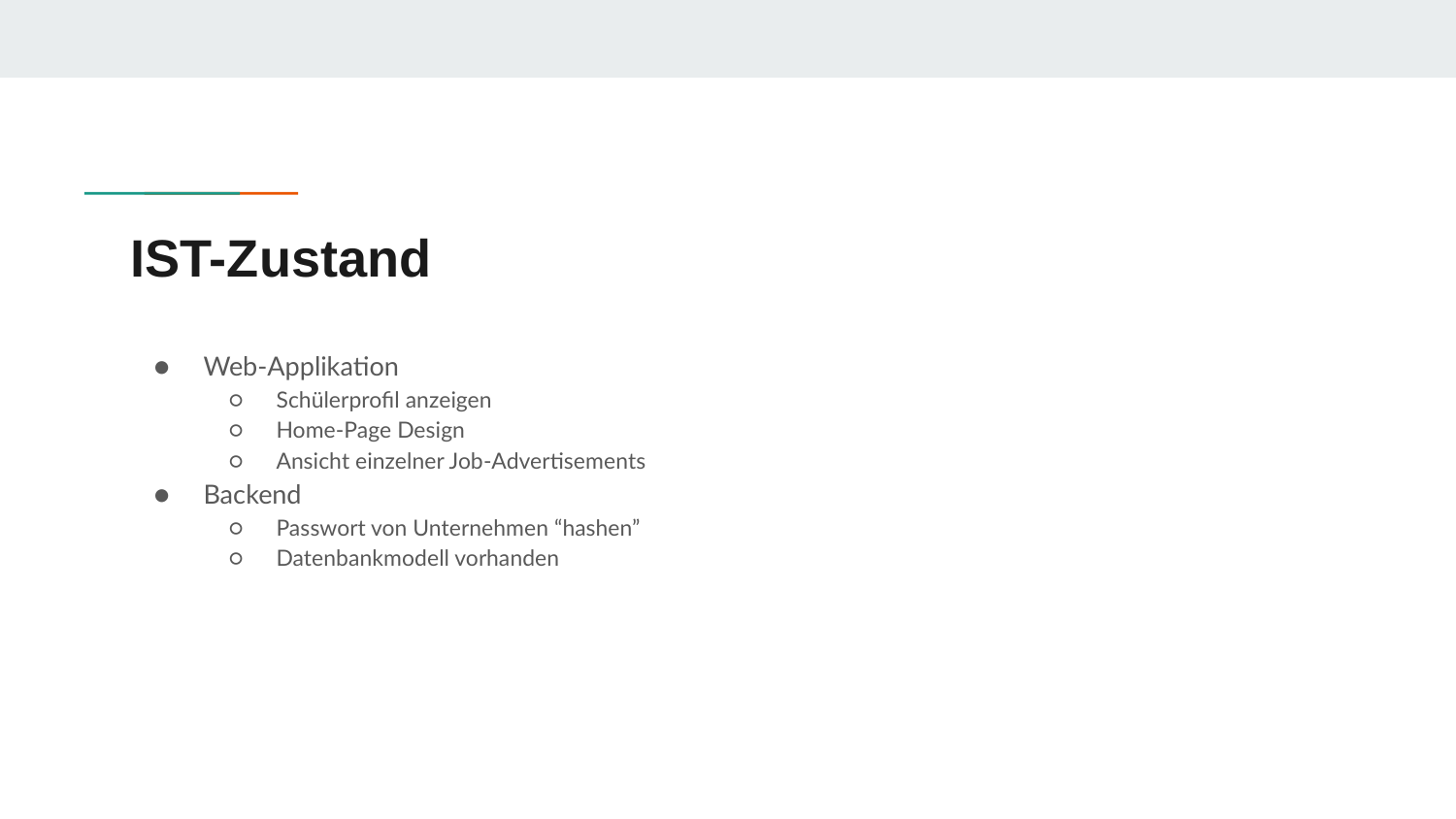

# IST-Zustand
Web-Applikation
Schülerprofil anzeigen
Home-Page Design
Ansicht einzelner Job-Advertisements
Backend
Passwort von Unternehmen “hashen”
Datenbankmodell vorhanden